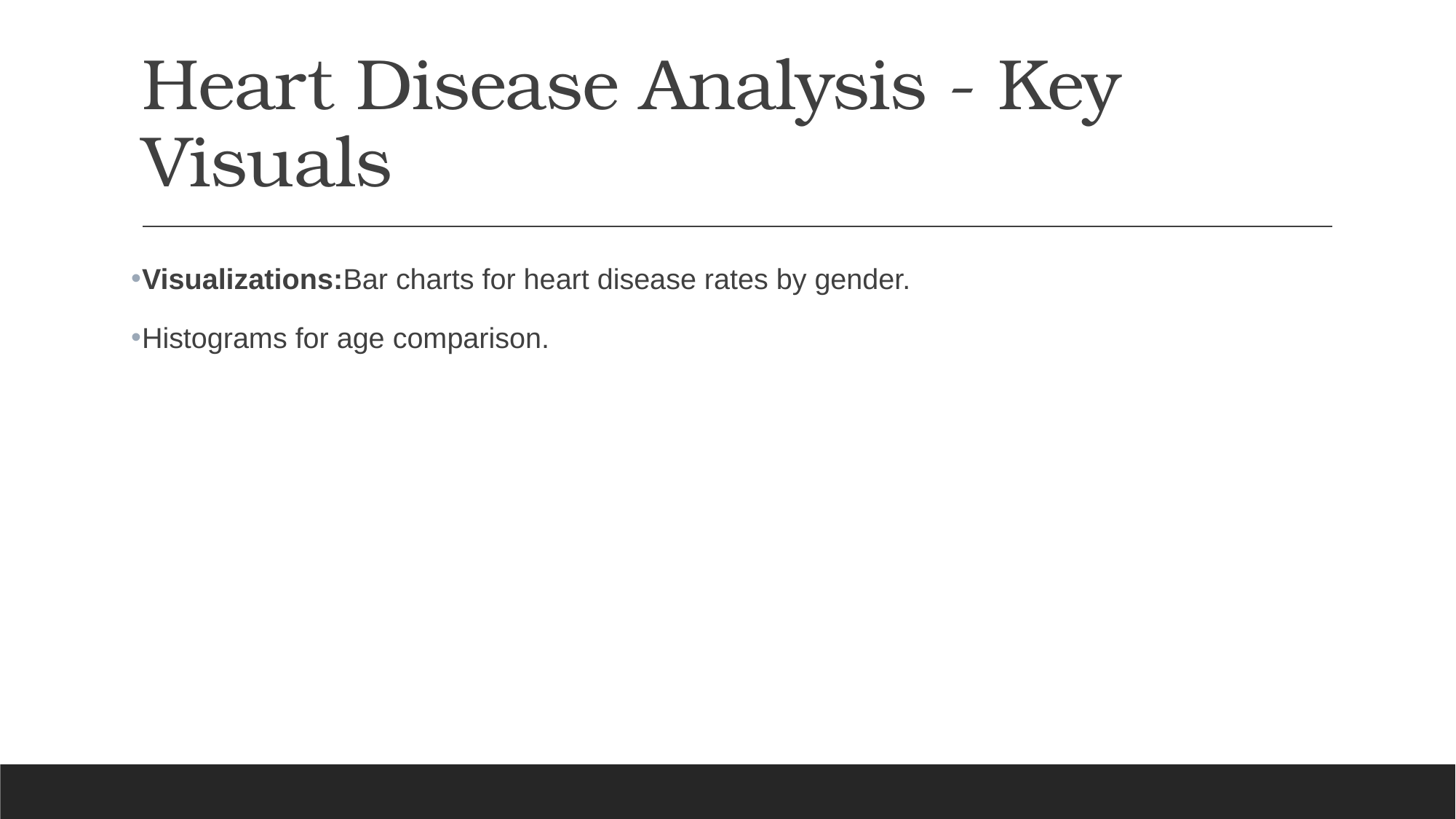

# Heart Disease Analysis - Key Visuals
Visualizations:Bar charts for heart disease rates by gender.
Histograms for age comparison.